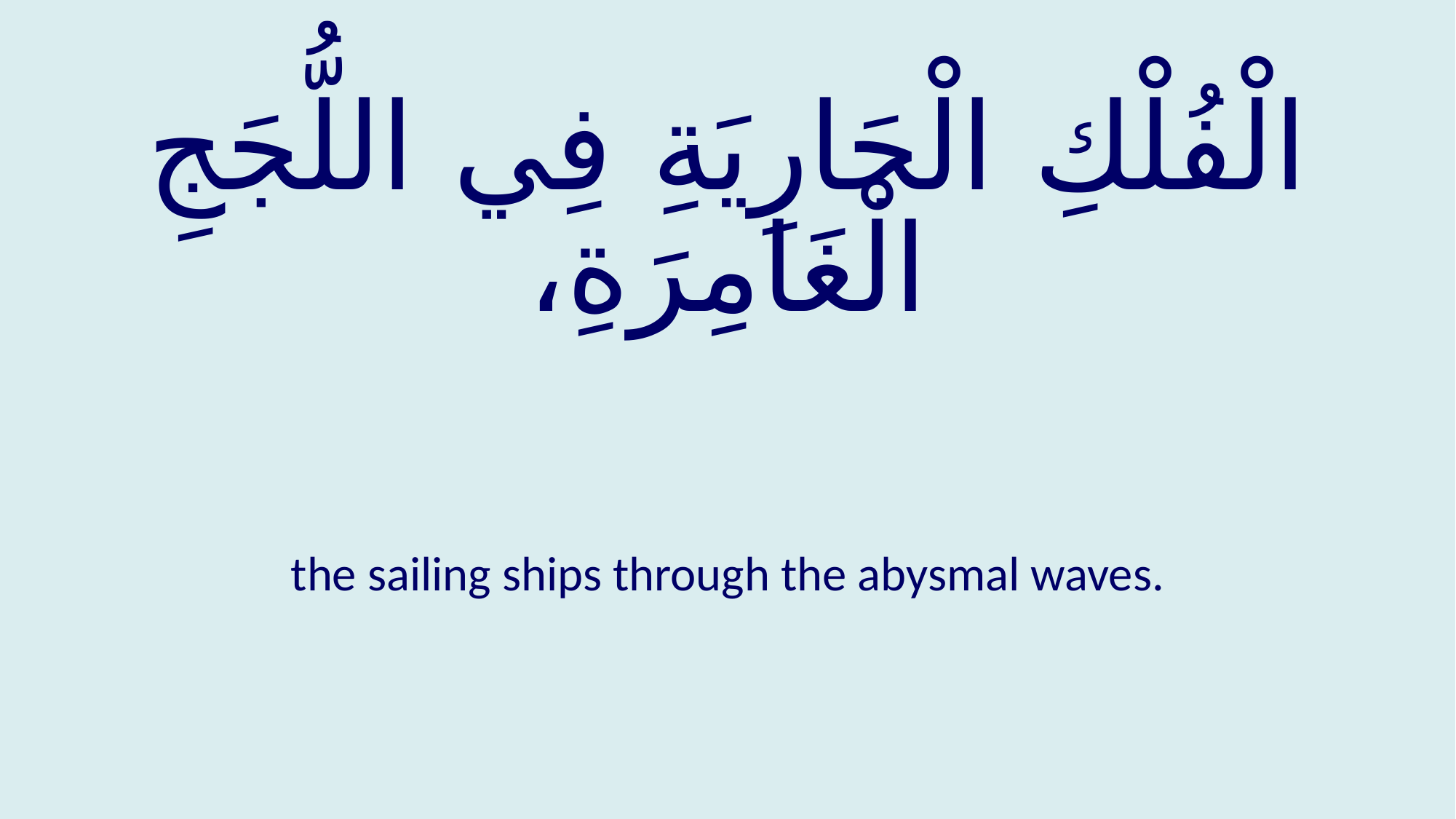

# الْفُلْكِ الْجَارِيَةِ فِي اللُّجَجِ الْغَامِرَةِ،
the sailing ships through the abysmal waves.